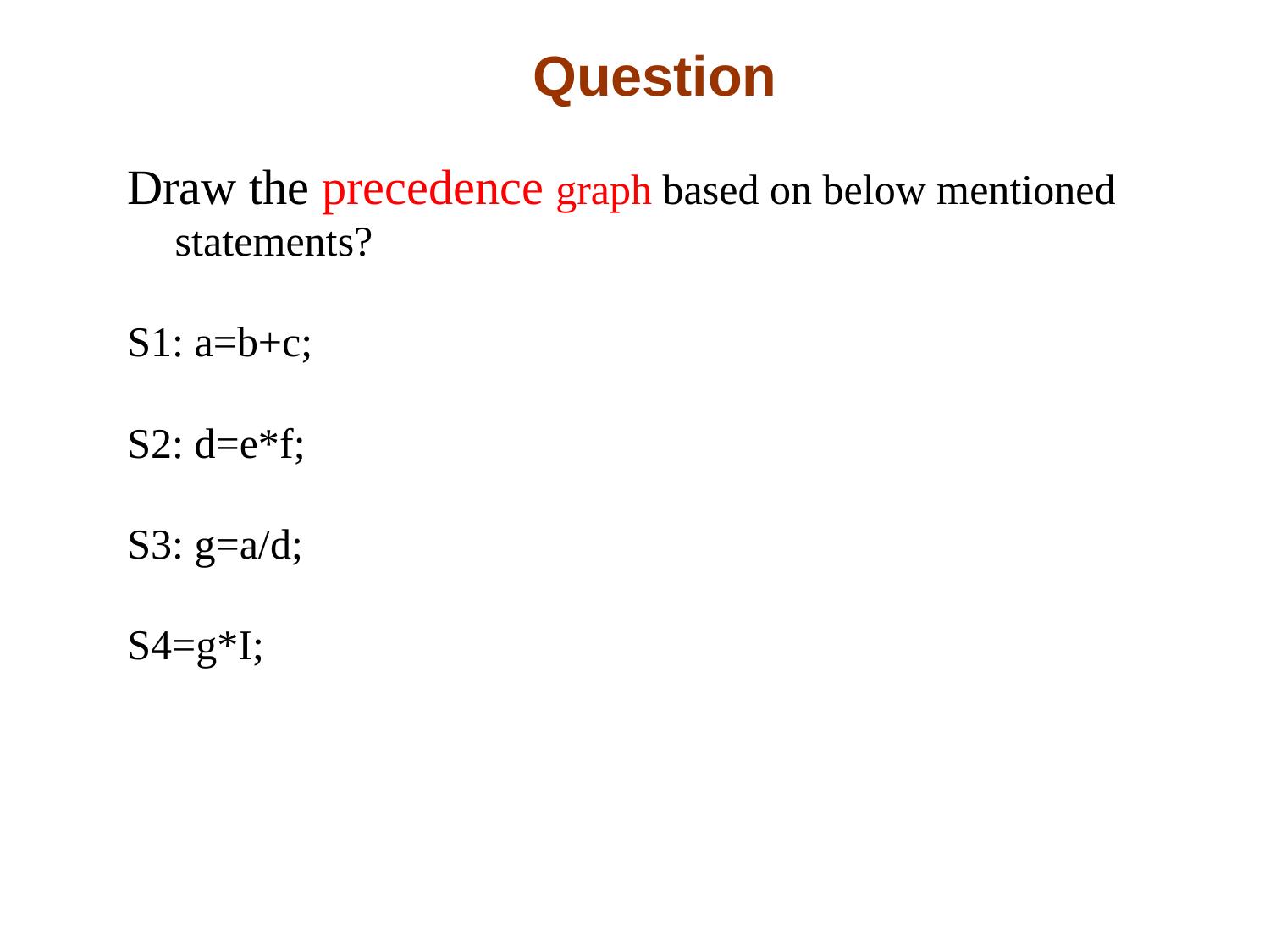

# Question
Draw the precedence graph based on below mentioned statements?
S1: a=b+c;
S2: d=e*f;
S3: g=a/d;
S4=g*I;